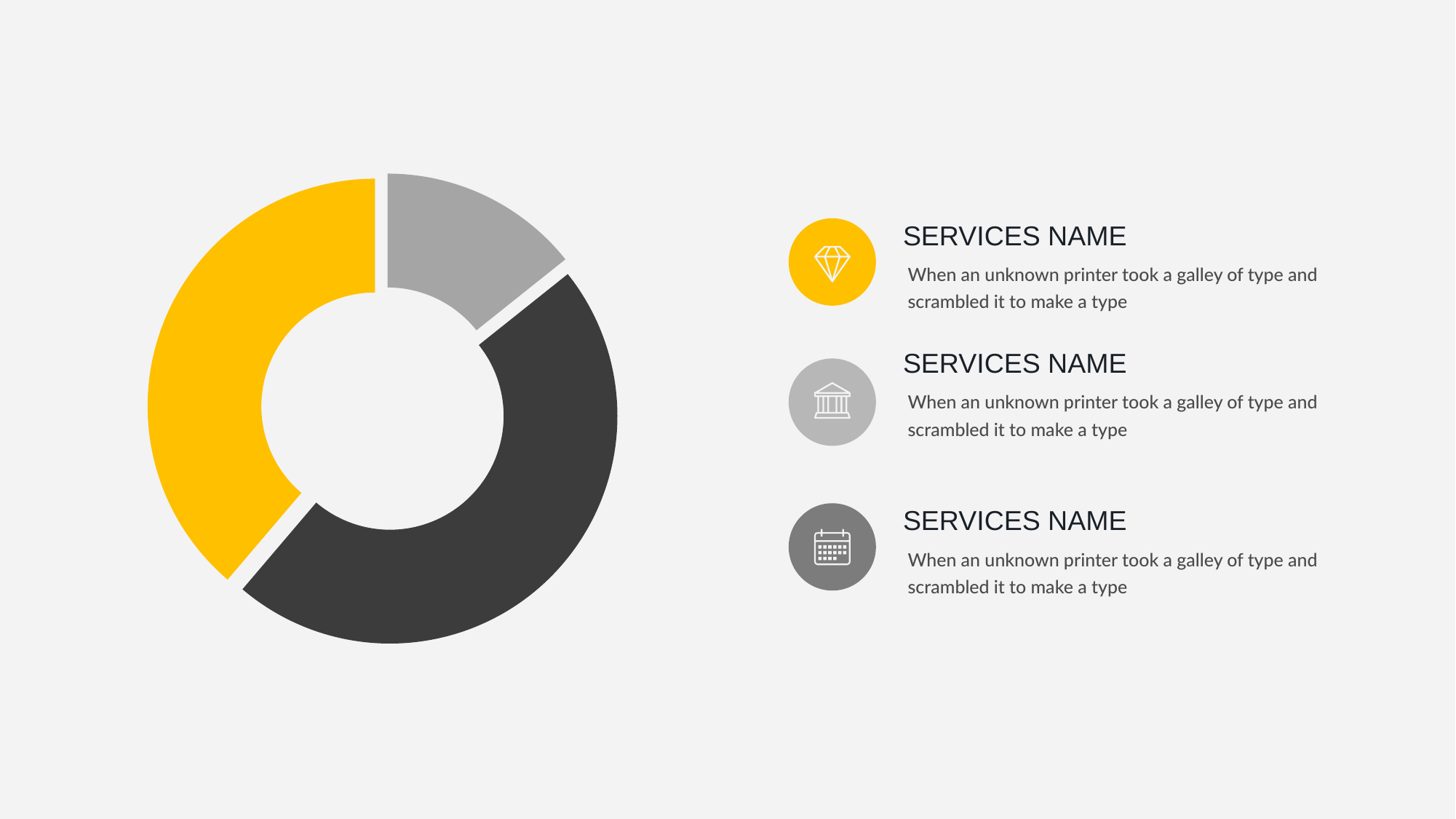

### Chart

| Category | Series 1 |
|---|---|
| New Tech | 14.0 |
| Existing | 46.0 |
| VC Fund | 38.0 |
SERVICES NAME

When an unknown printer took a galley of type and scrambled it to make a type
SERVICES NAME

When an unknown printer took a galley of type and scrambled it to make a type

SERVICES NAME

When an unknown printer took a galley of type and scrambled it to make a type